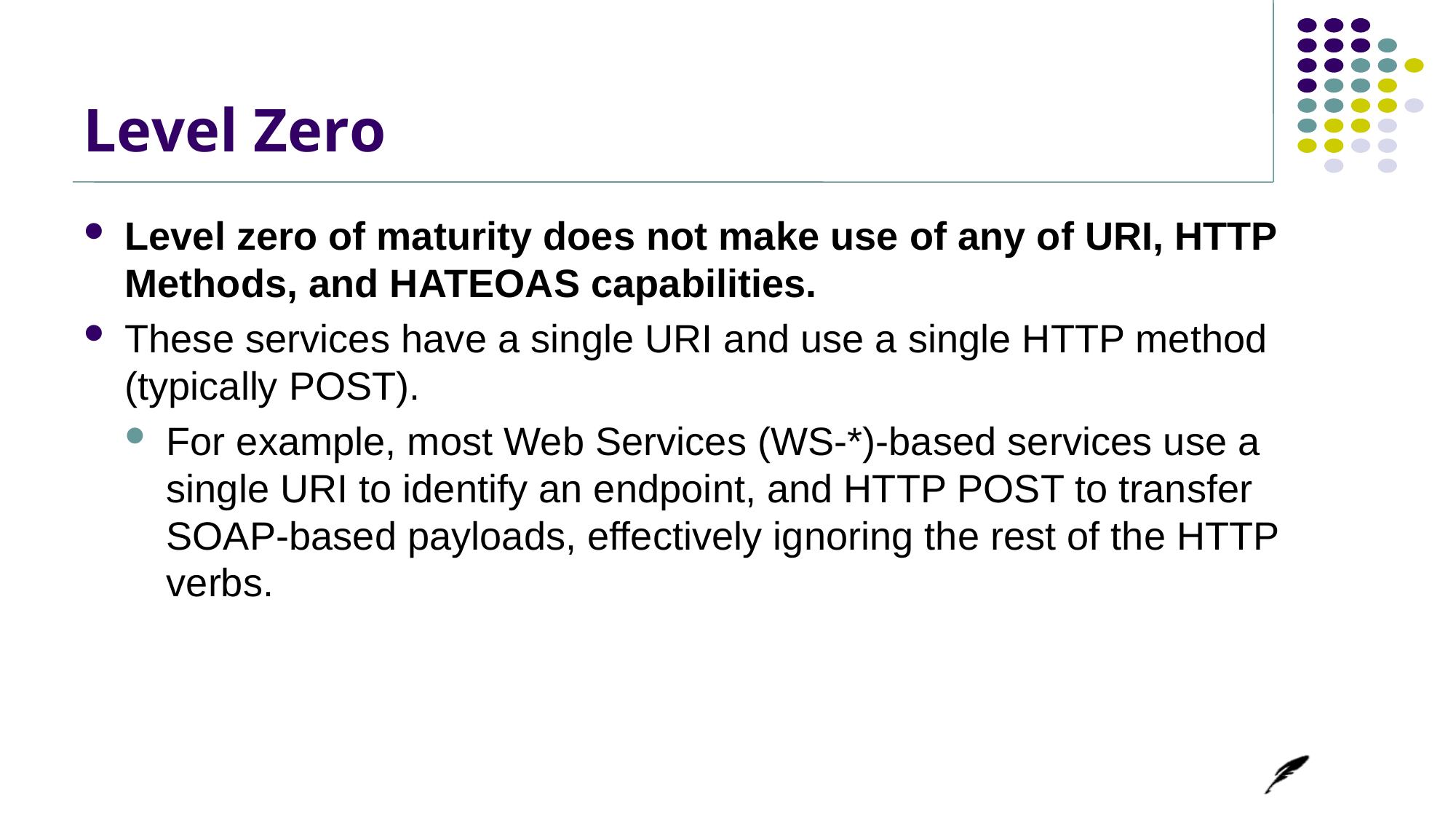

# Level Zero
Level zero of maturity does not make use of any of URI, HTTP Methods, and HATEOAS capabilities.
These services have a single URI and use a single HTTP method (typically POST).
For example, most Web Services (WS-*)-based services use a single URI to identify an endpoint, and HTTP POST to transfer SOAP-based payloads, effectively ignoring the rest of the HTTP verbs.